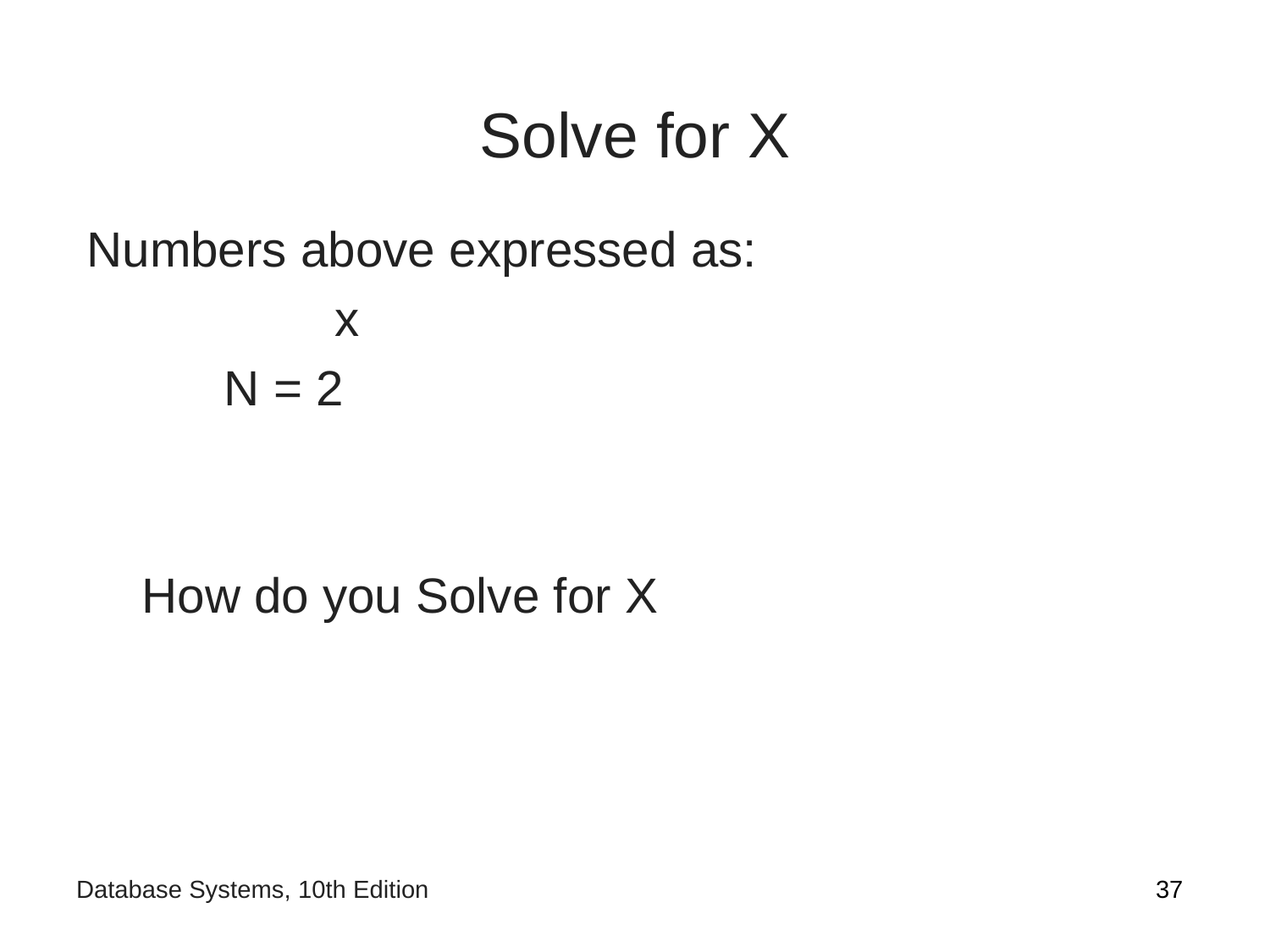

# Solve for X
Numbers above expressed as:
                  x
          N = 2

    How do you Solve for X
37
Database Systems, 10th Edition